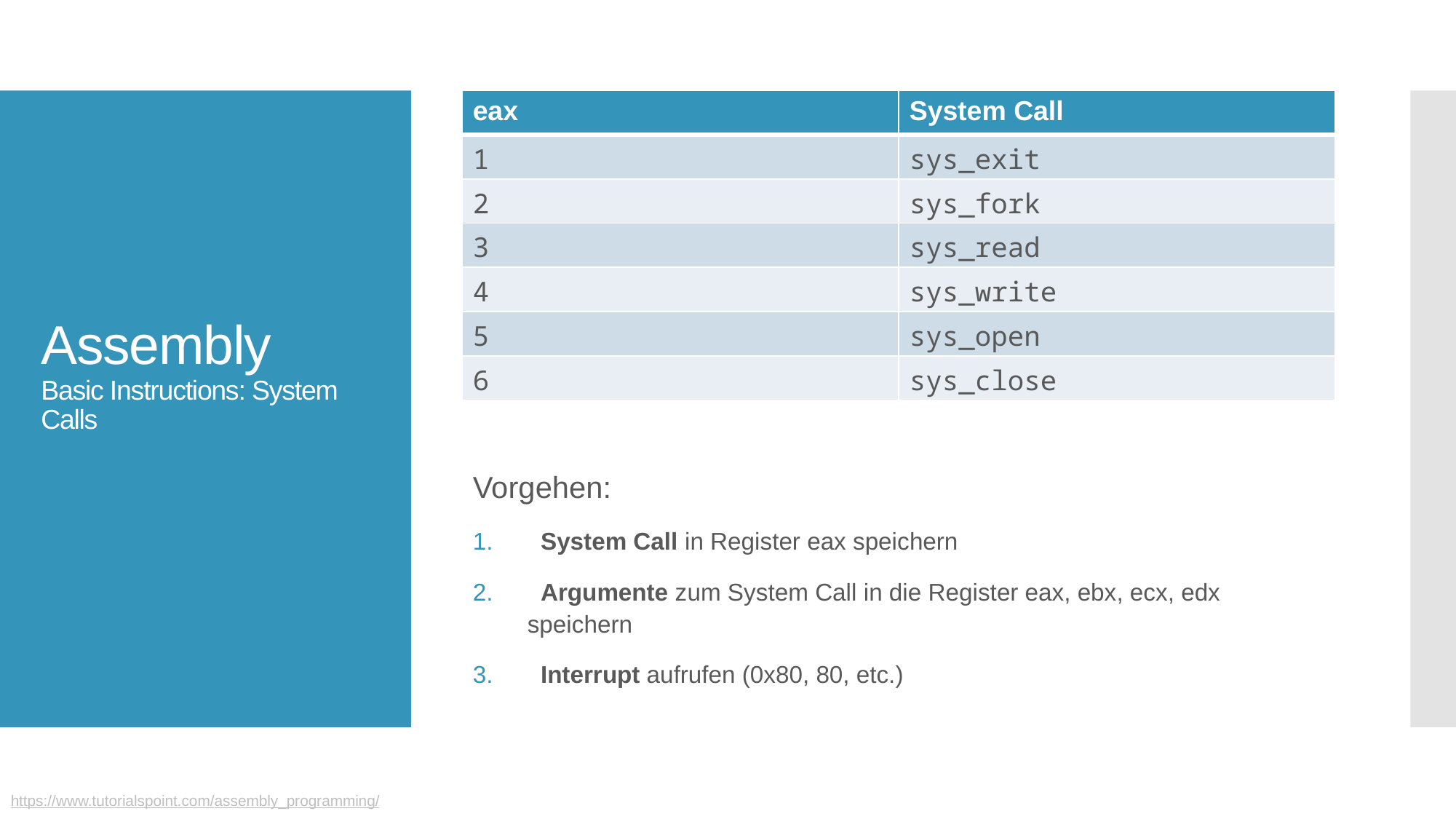

| eax | System Call |
| --- | --- |
| 1 | sys\_exit |
| 2 | sys\_fork |
| 3 | sys\_read |
| 4 | sys\_write |
| 5 | sys\_open |
| 6 | sys\_close |
# Assembly Basic Instructions: System Calls
Vorgehen:
  System Call in Register eax speichern
  Argumente zum System Call in die Register eax, ebx, ecx, edx speichern
  Interrupt aufrufen (0x80, 80, etc.)
https://www.tutorialspoint.com/assembly_programming/